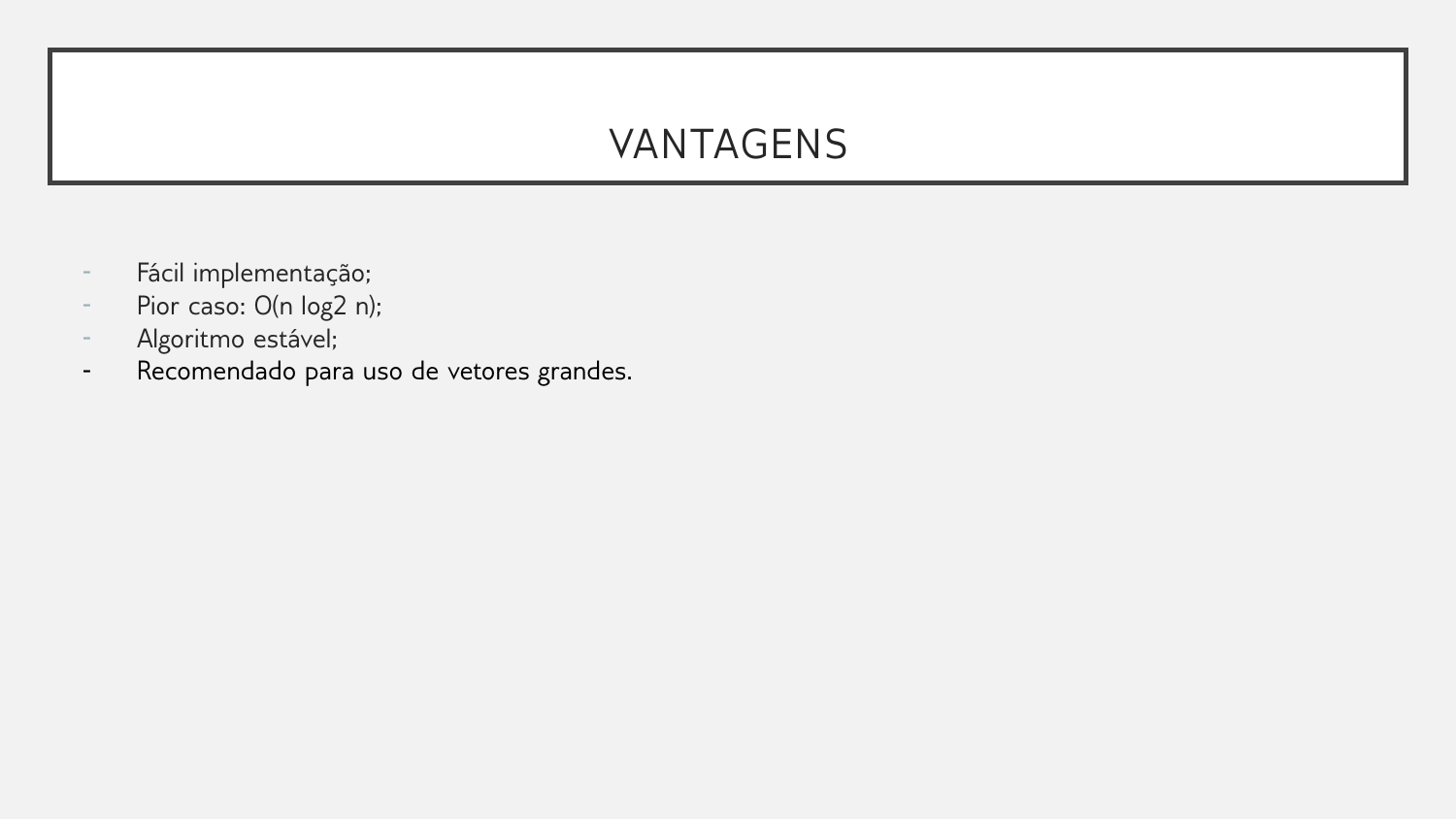

# Vantagens
Fácil implementação;
Pior caso: O(n log2 n);
Algoritmo estável;
Recomendado para uso de vetores grandes.